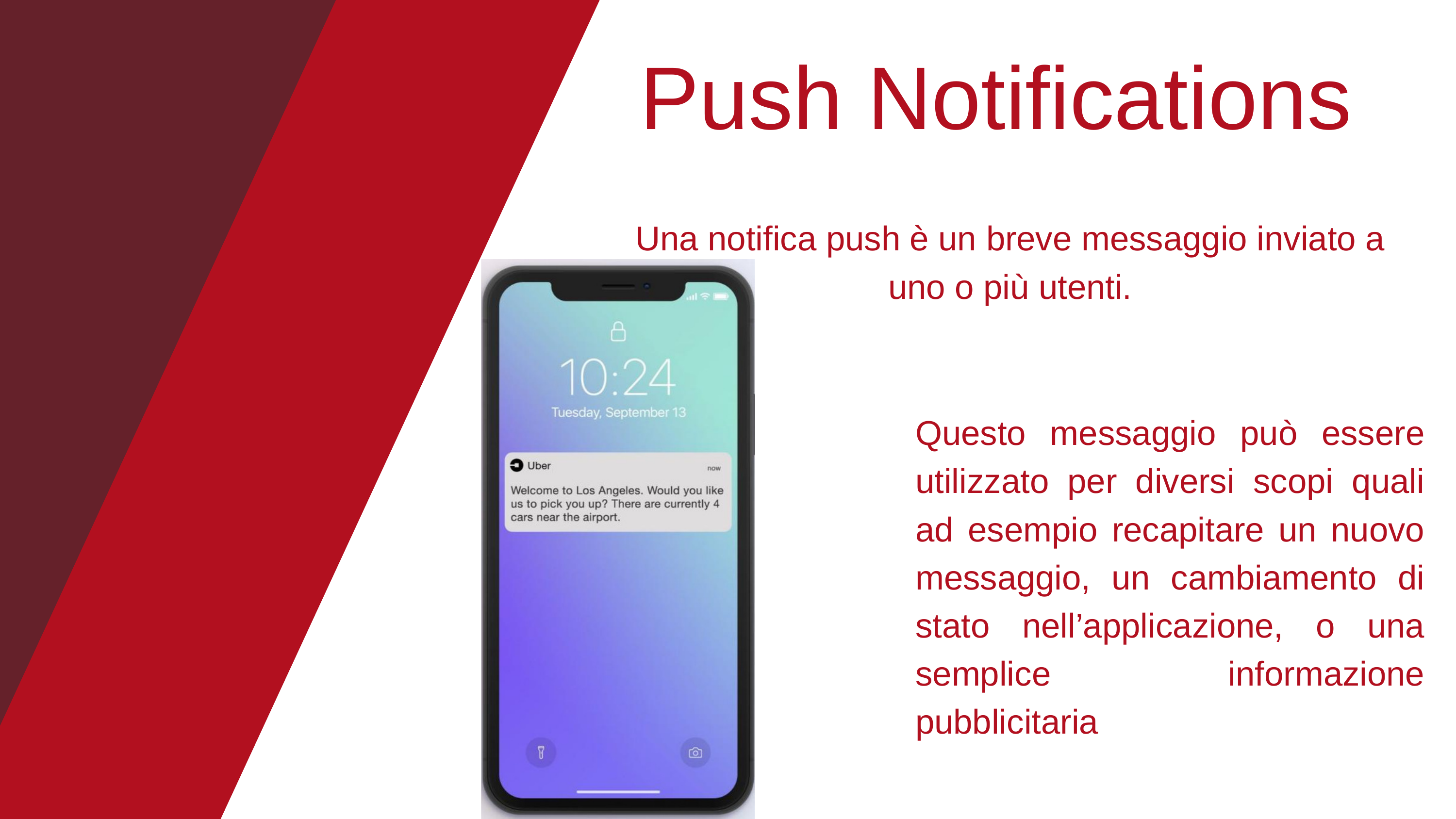

Push Notifications
Una notifica push è un breve messaggio inviato a uno o più utenti.

Questo messaggio può essere utilizzato per diversi scopi quali ad esempio recapitare un nuovo messaggio, un cambiamento di stato nell’applicazione, o una semplice informazione pubblicitaria